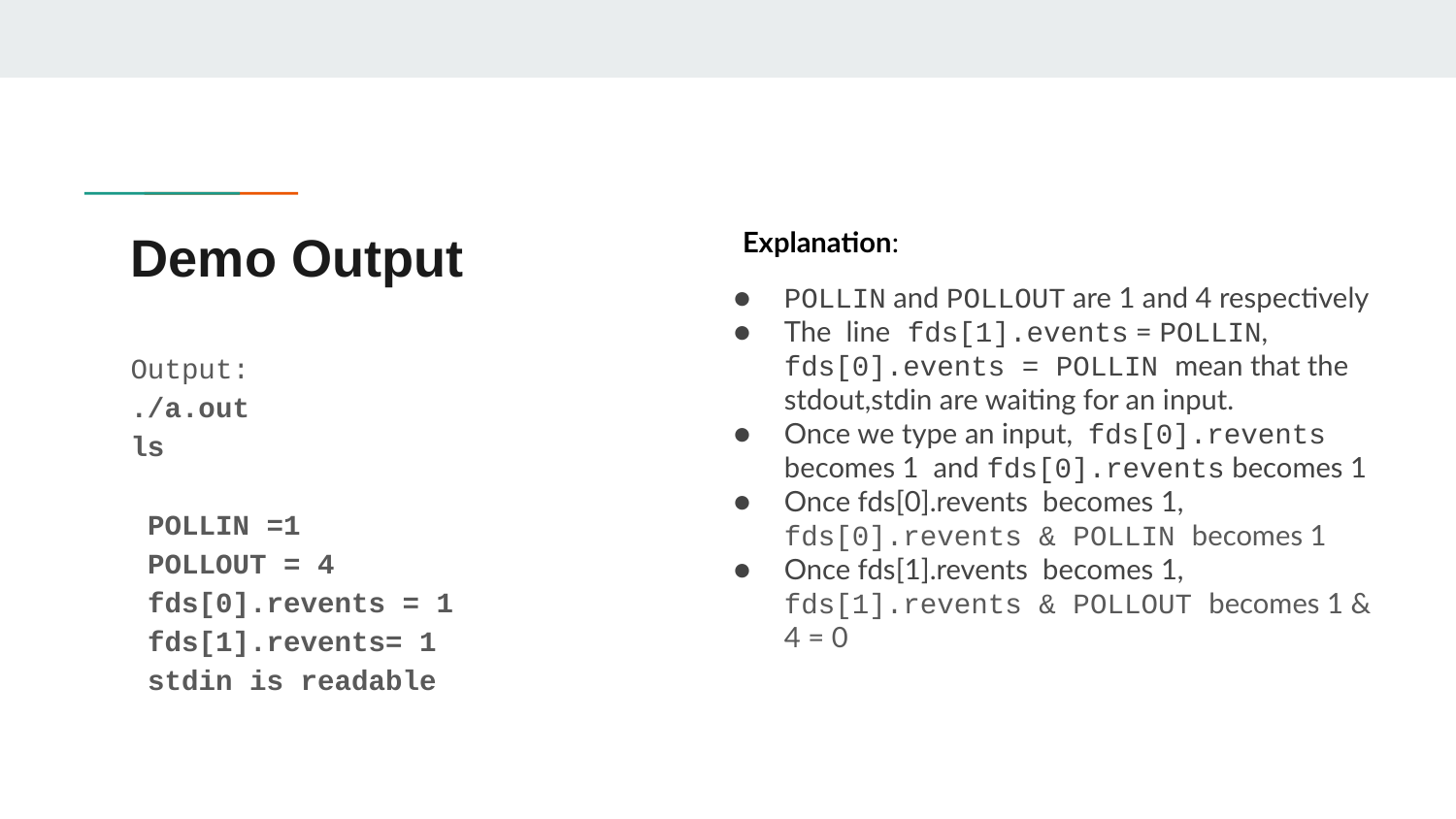

# Demo Output
Explanation:
POLLIN and POLLOUT are 1 and 4 respectively
The  line fds[1].events = POLLIN,  fds[0].events = POLLIN mean that the stdout,stdin are waiting for an input.
Once we type an input,  fds[0].revents becomes 1  and fds[0].revents becomes 1
Once fds[0].revents  becomes 1, fds[0].revents & POLLIN becomes 1
Once fds[1].revents  becomes 1, fds[1].revents & POLLOUT becomes 1 & 4 = 0

Output:
./a.out
ls

 POLLIN =1
 POLLOUT = 4
 fds[0].revents = 1
 fds[1].revents= 1
 stdin is readable